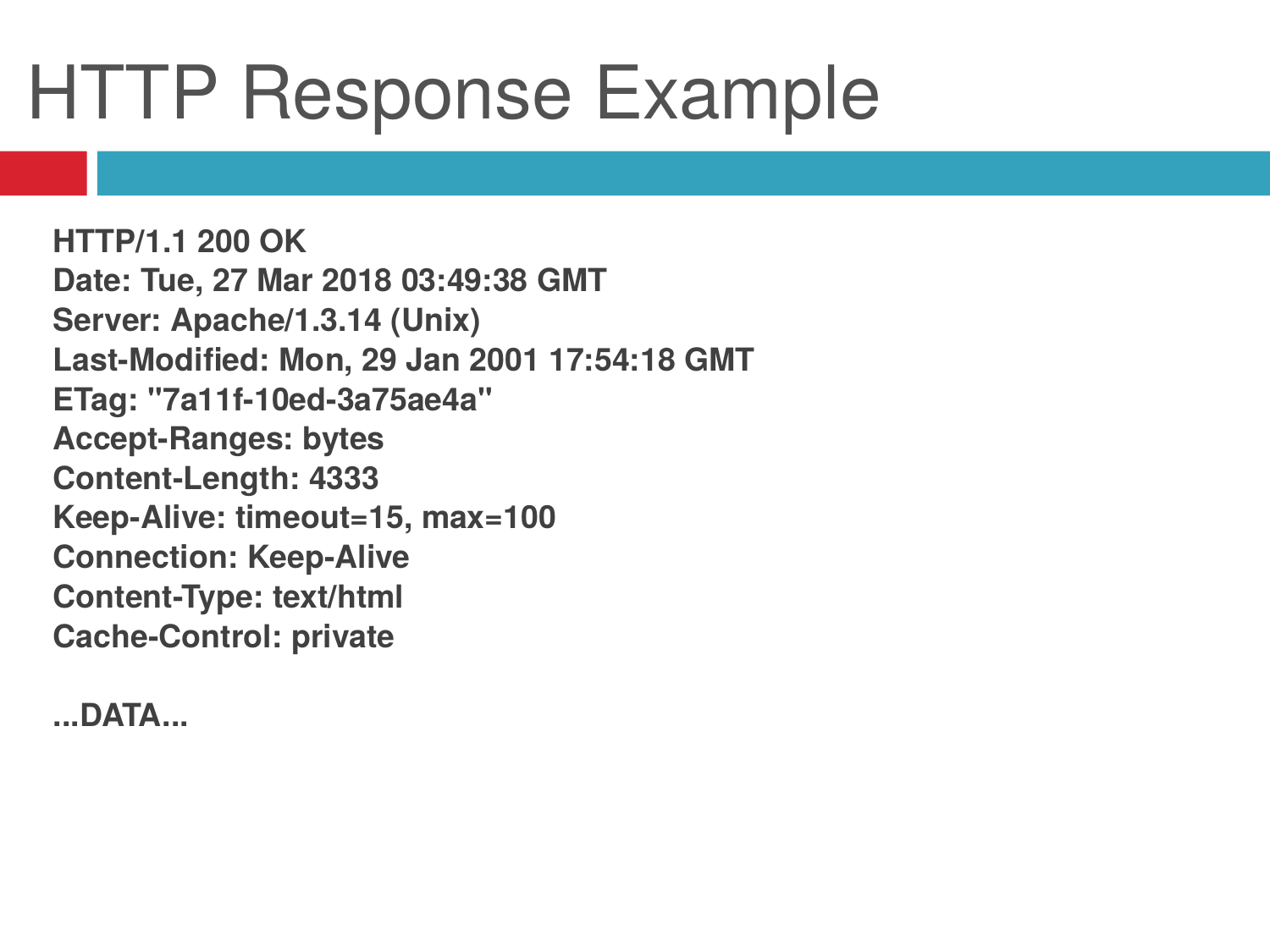

# HTTP Response Example
10
HTTP/1.1 200 OK
Date: Tue, 27 Mar 2018 03:49:38 GMT
Server: Apache/1.3.14 (Unix)
Last-Modified: Mon, 29 Jan 2001 17:54:18 GMT
ETag: "7a11f-10ed-3a75ae4a"
Accept-Ranges: bytes
Content-Length: 4333
Keep-Alive: timeout=15, max=100
Connection: Keep-Alive
Content-Type: text/html
Cache-Control: private

...DATA...